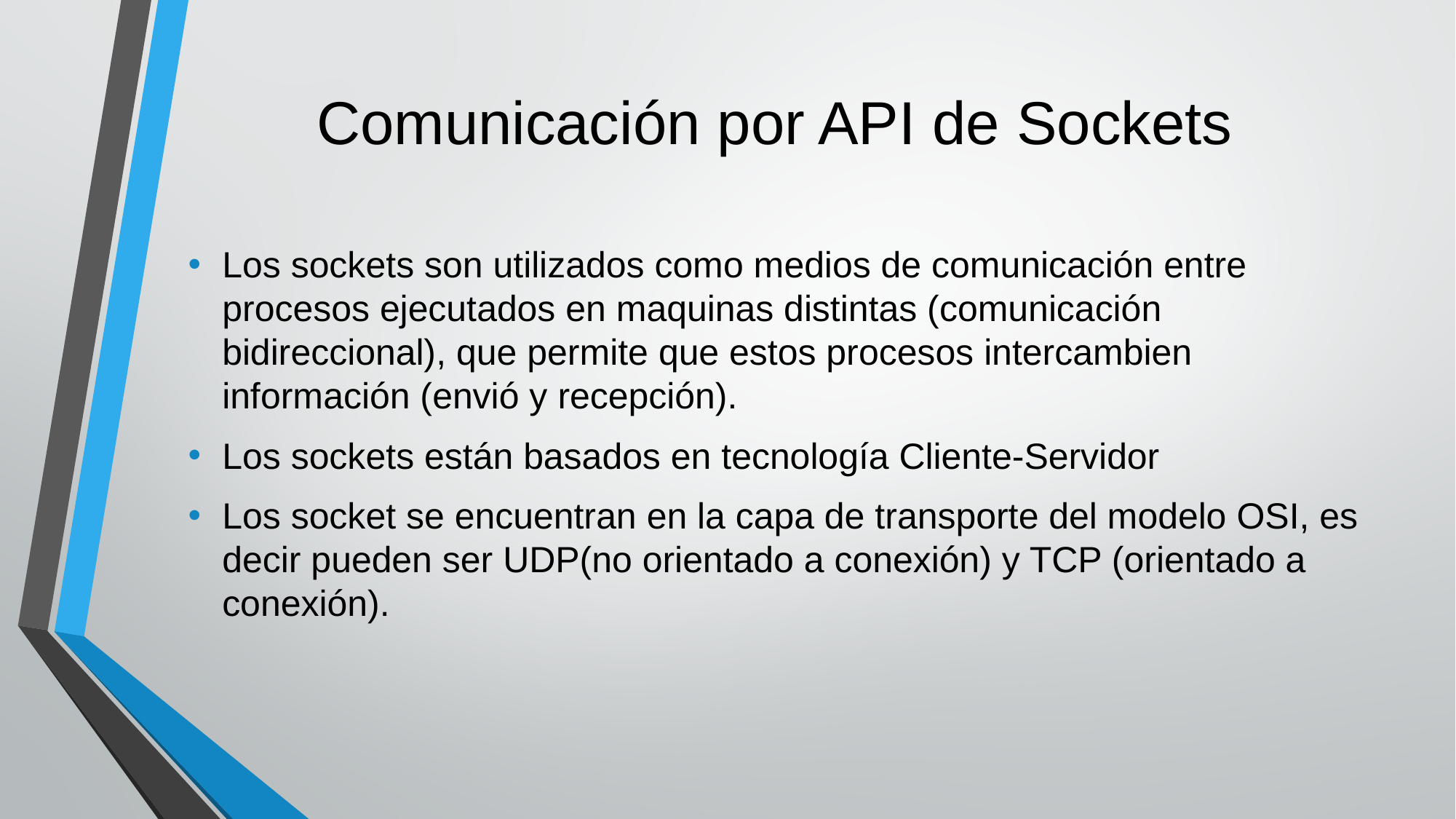

# Comunicación por API de Sockets
Los sockets son utilizados como medios de comunicación entre procesos ejecutados en maquinas distintas (comunicación bidireccional), que permite que estos procesos intercambien información (envió y recepción).
Los sockets están basados en tecnología Cliente-Servidor
Los socket se encuentran en la capa de transporte del modelo OSI, es decir pueden ser UDP(no orientado a conexión) y TCP (orientado a conexión).